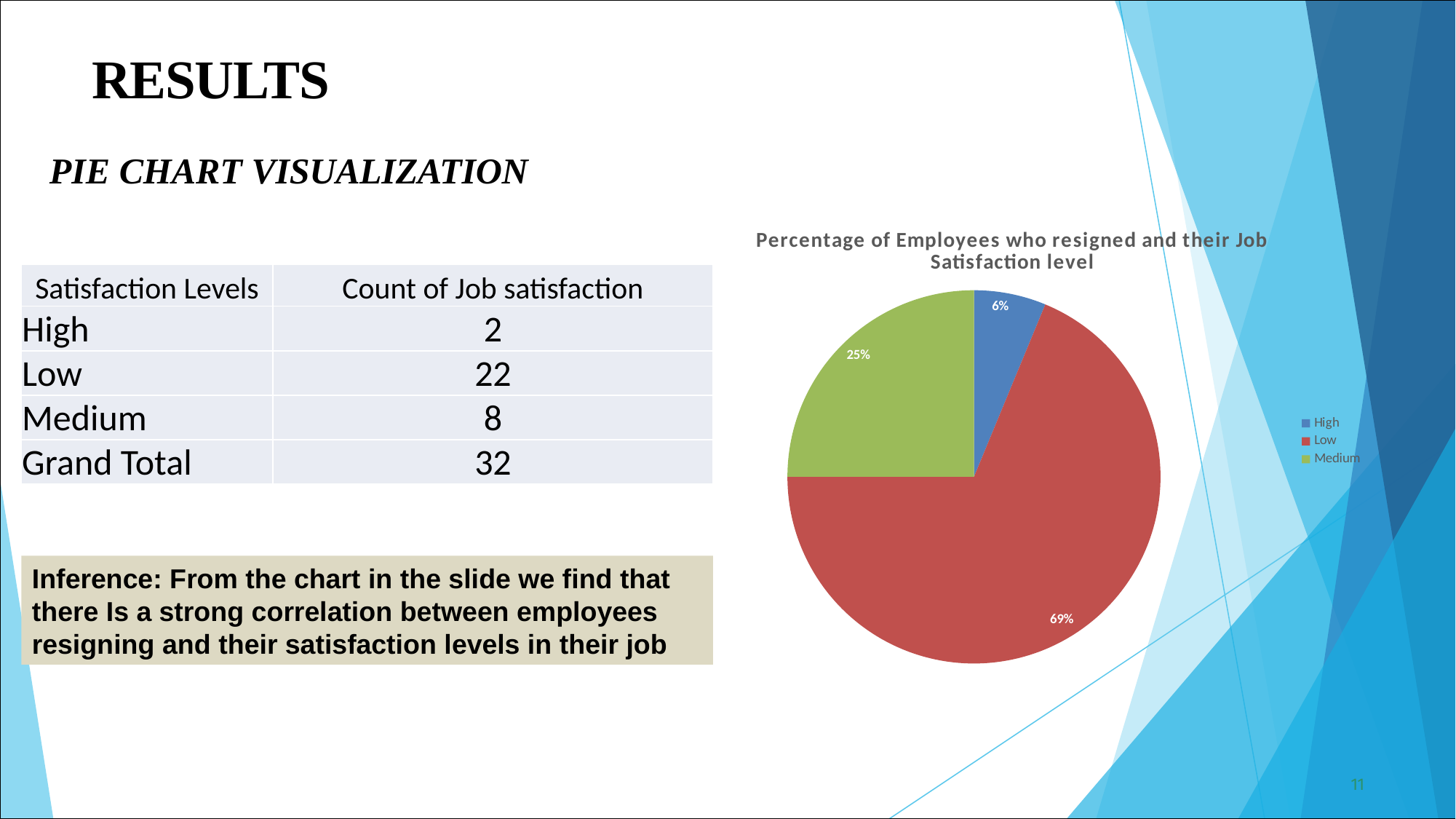

# RESULTS
PIE CHART VISUALIZATION

### Chart: Percentage of Employees who resigned and their Job Satisfaction level

| Category | Total |
|---|---|
| High | 2.0 |
| Low | 22.0 |
| Medium | 8.0 |
| Satisfaction Levels | Count of Job satisfaction |
| --- | --- |
| High | 2 |
| Low | 22 |
| Medium | 8 |
| Grand Total | 32 |
Inference: From the chart in the slide we find that there Is a strong correlation between employees resigning and their satisfaction levels in their job
11